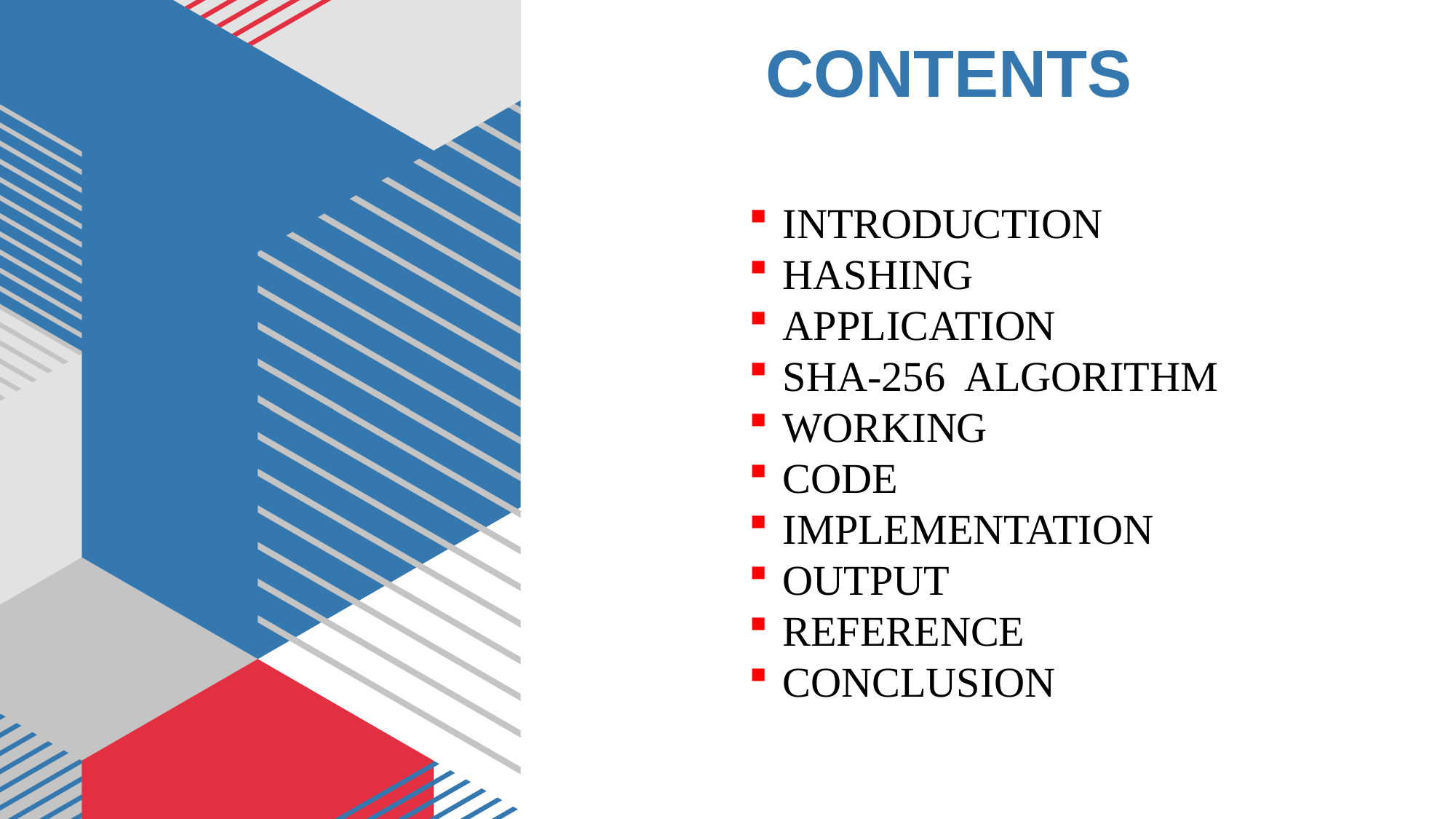

# CONTENTS
INTRODUCTION
HASHING
APPLICATION
SHA-256  ALGORITHM
WORKING
CODE
IMPLEMENTATION
OUTPUT
REFERENCE
CONCLUSION